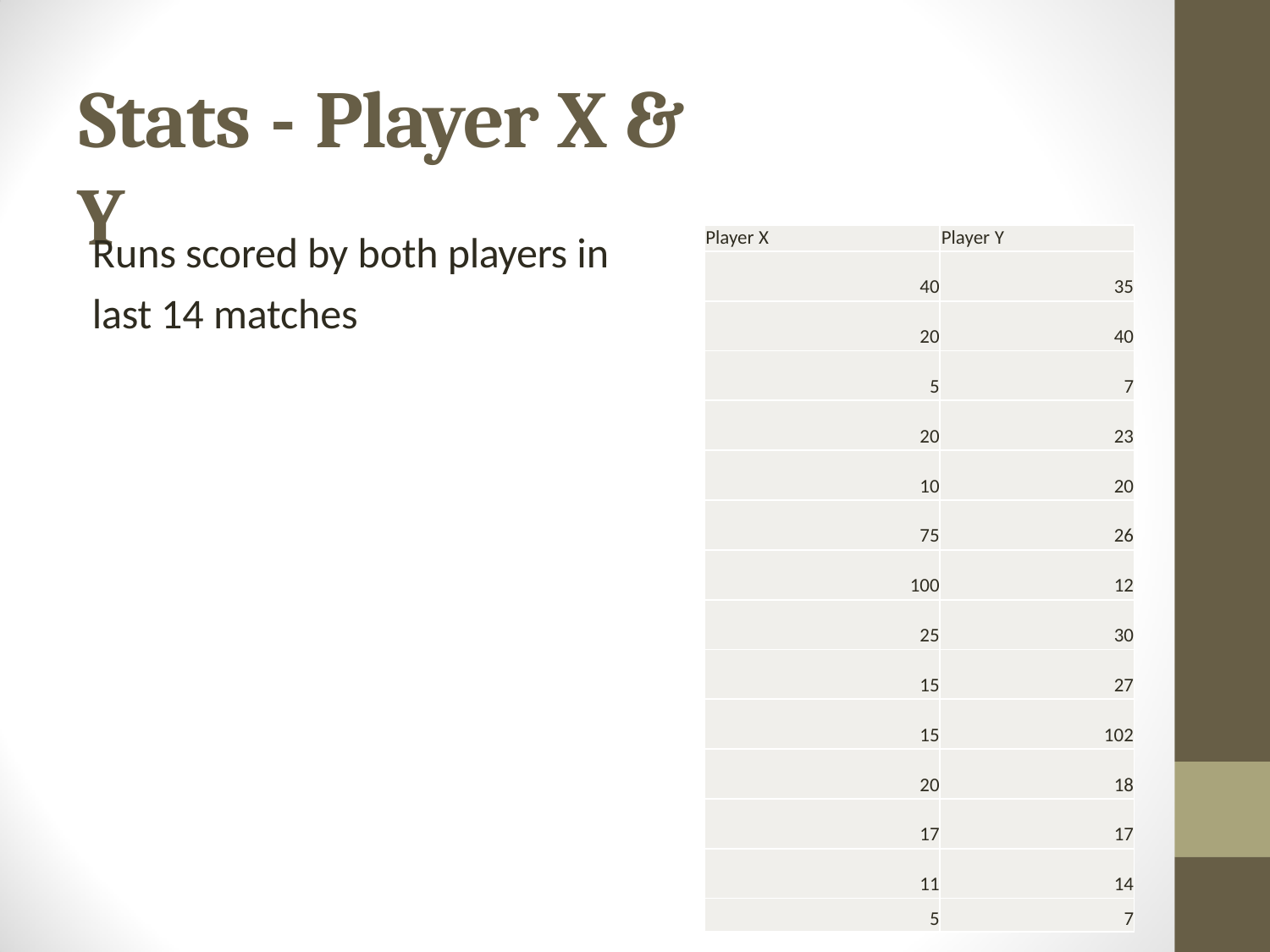

# Stats - Player X & Y
Runs scored by both players in
last 14 matches
| Player X | Player Y |
| --- | --- |
| 40 | 35 |
| 20 | 40 |
| 5 | 7 |
| 20 | 23 |
| 10 | 20 |
| 75 | 26 |
| 100 | 12 |
| 25 | 30 |
| 15 | 27 |
| 15 | 102 |
| 20 | 18 |
| 17 | 17 |
| 11 | 14 |
| 5 | 7 |